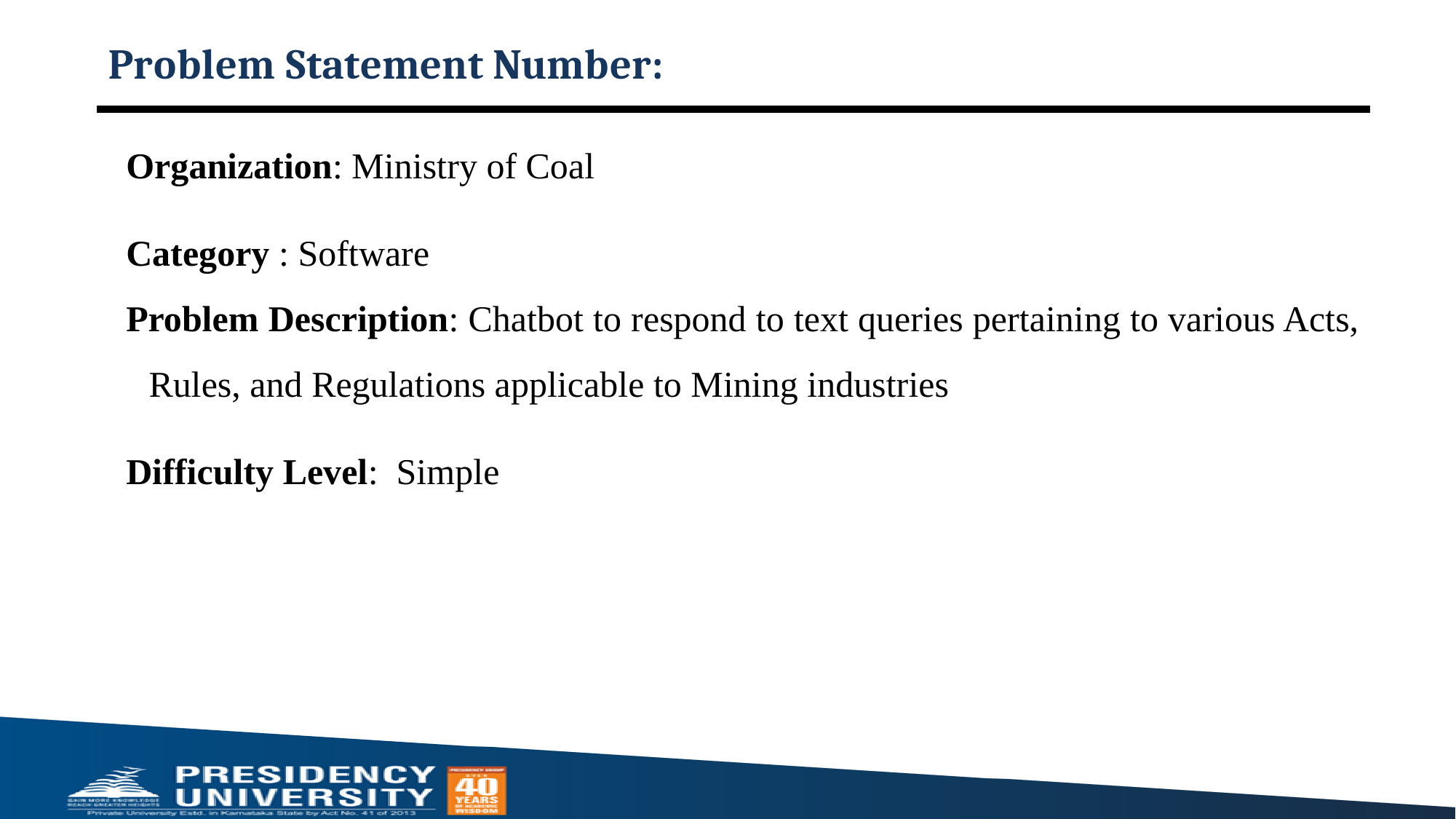

# Problem Statement Number:
Organization: Ministry of Coal
Category : Software
Problem Description: Chatbot to respond to text queries pertaining to various Acts, Rules, and Regulations applicable to Mining industries
Difficulty Level:  Simple